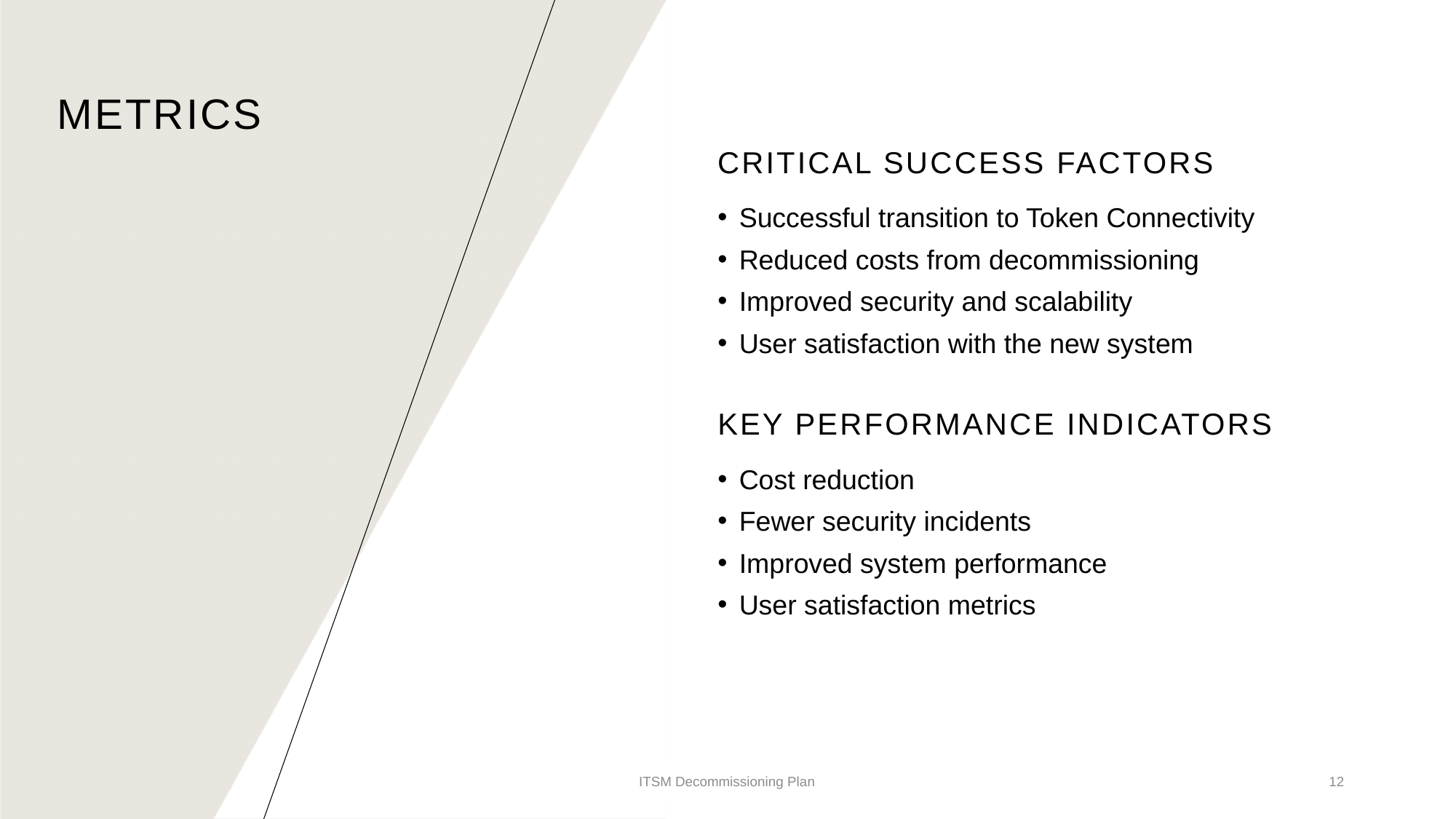

metrics
Critical success factors
Successful transition to Token Connectivity
Reduced costs from decommissioning
Improved security and scalability
User satisfaction with the new system
Key performance indicators
Cost reduction
Fewer security incidents
Improved system performance
User satisfaction metrics
ITSM Decommissioning Plan
20XX
12